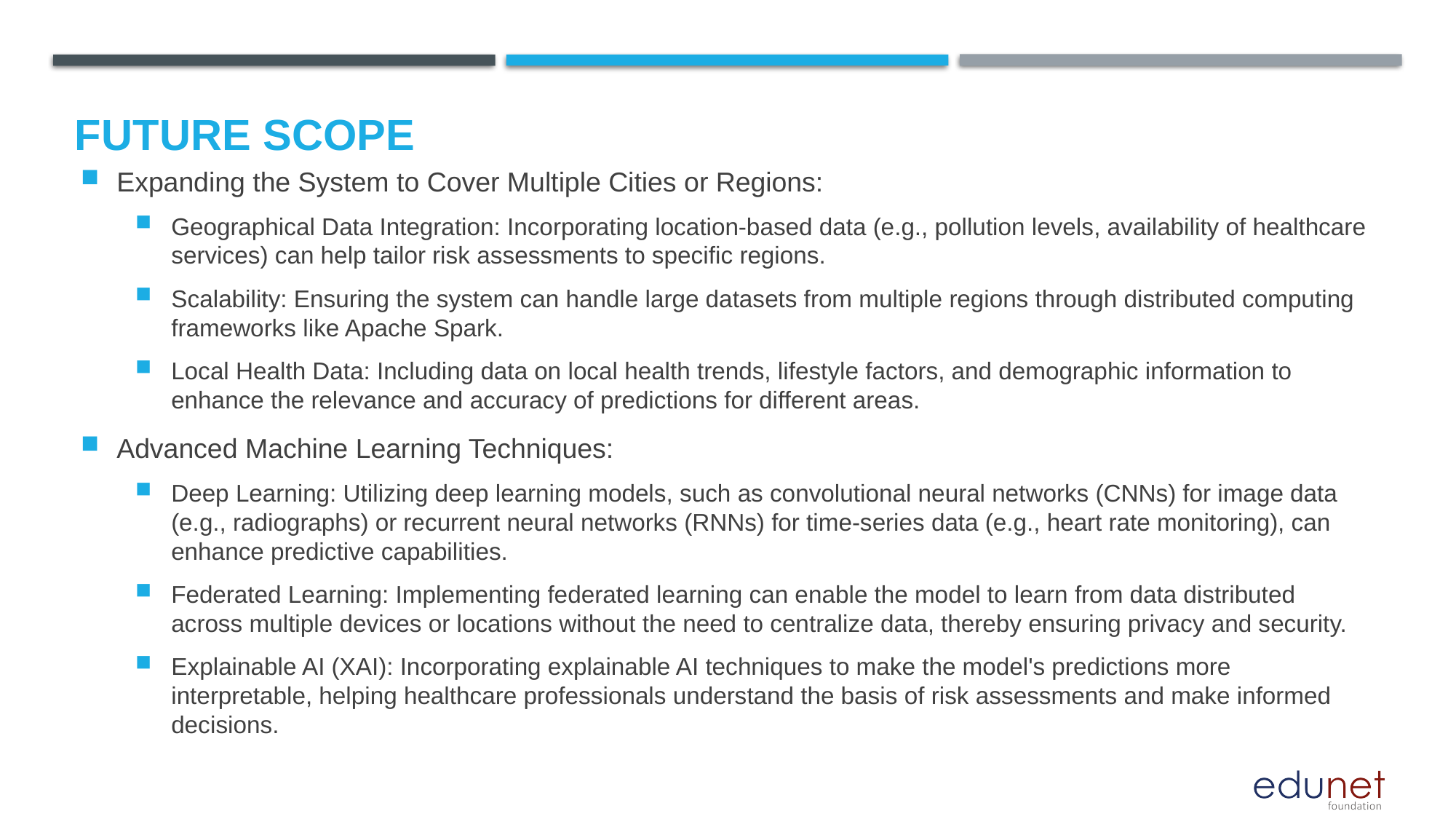

Future scope
Expanding the System to Cover Multiple Cities or Regions:
Geographical Data Integration: Incorporating location-based data (e.g., pollution levels, availability of healthcare services) can help tailor risk assessments to specific regions.
Scalability: Ensuring the system can handle large datasets from multiple regions through distributed computing frameworks like Apache Spark.
Local Health Data: Including data on local health trends, lifestyle factors, and demographic information to enhance the relevance and accuracy of predictions for different areas.
Advanced Machine Learning Techniques:
Deep Learning: Utilizing deep learning models, such as convolutional neural networks (CNNs) for image data (e.g., radiographs) or recurrent neural networks (RNNs) for time-series data (e.g., heart rate monitoring), can enhance predictive capabilities.
Federated Learning: Implementing federated learning can enable the model to learn from data distributed across multiple devices or locations without the need to centralize data, thereby ensuring privacy and security.
Explainable AI (XAI): Incorporating explainable AI techniques to make the model's predictions more interpretable, helping healthcare professionals understand the basis of risk assessments and make informed decisions.